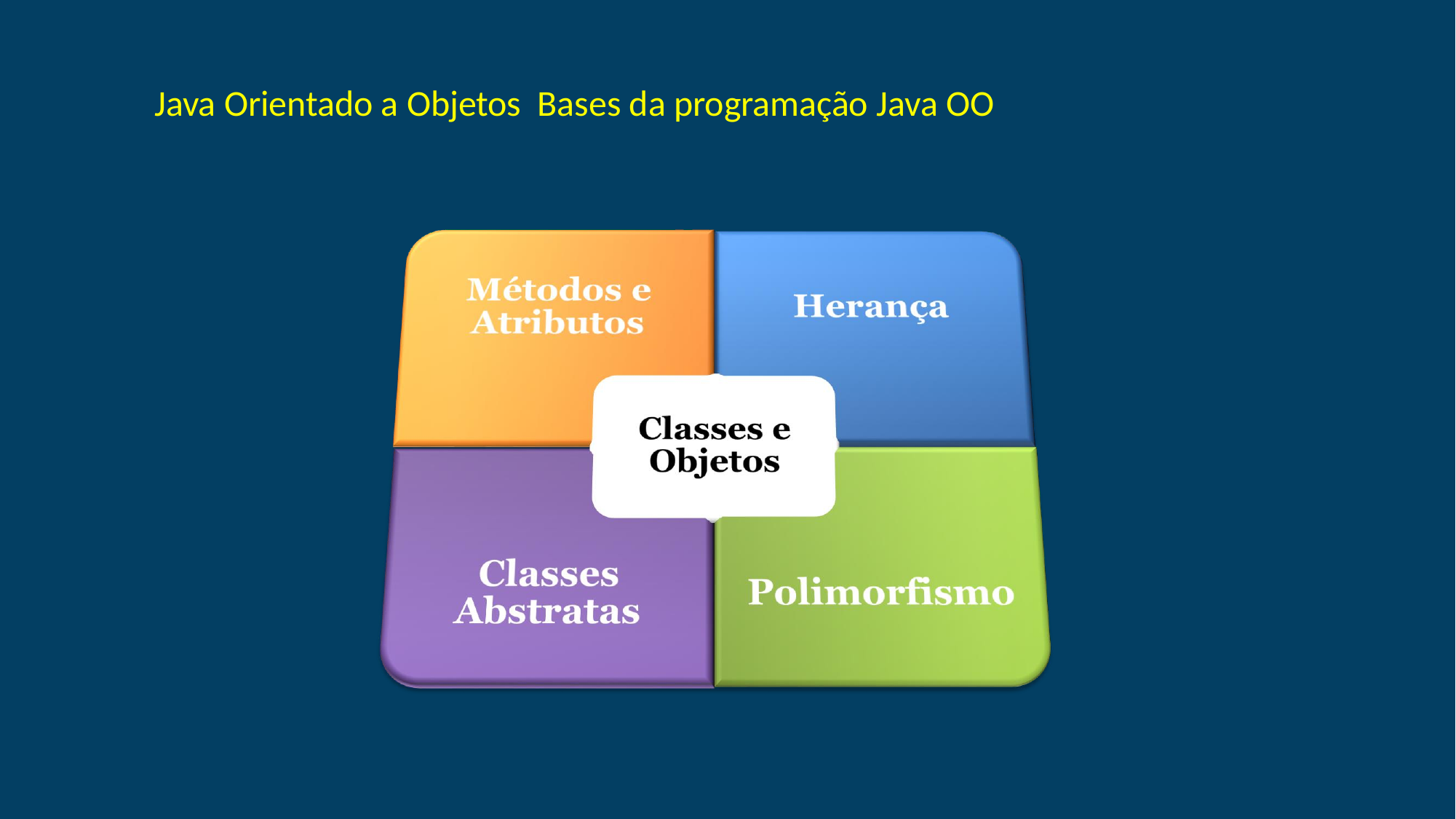

# Java Orientado a Objetos  Bases da programação Java OO